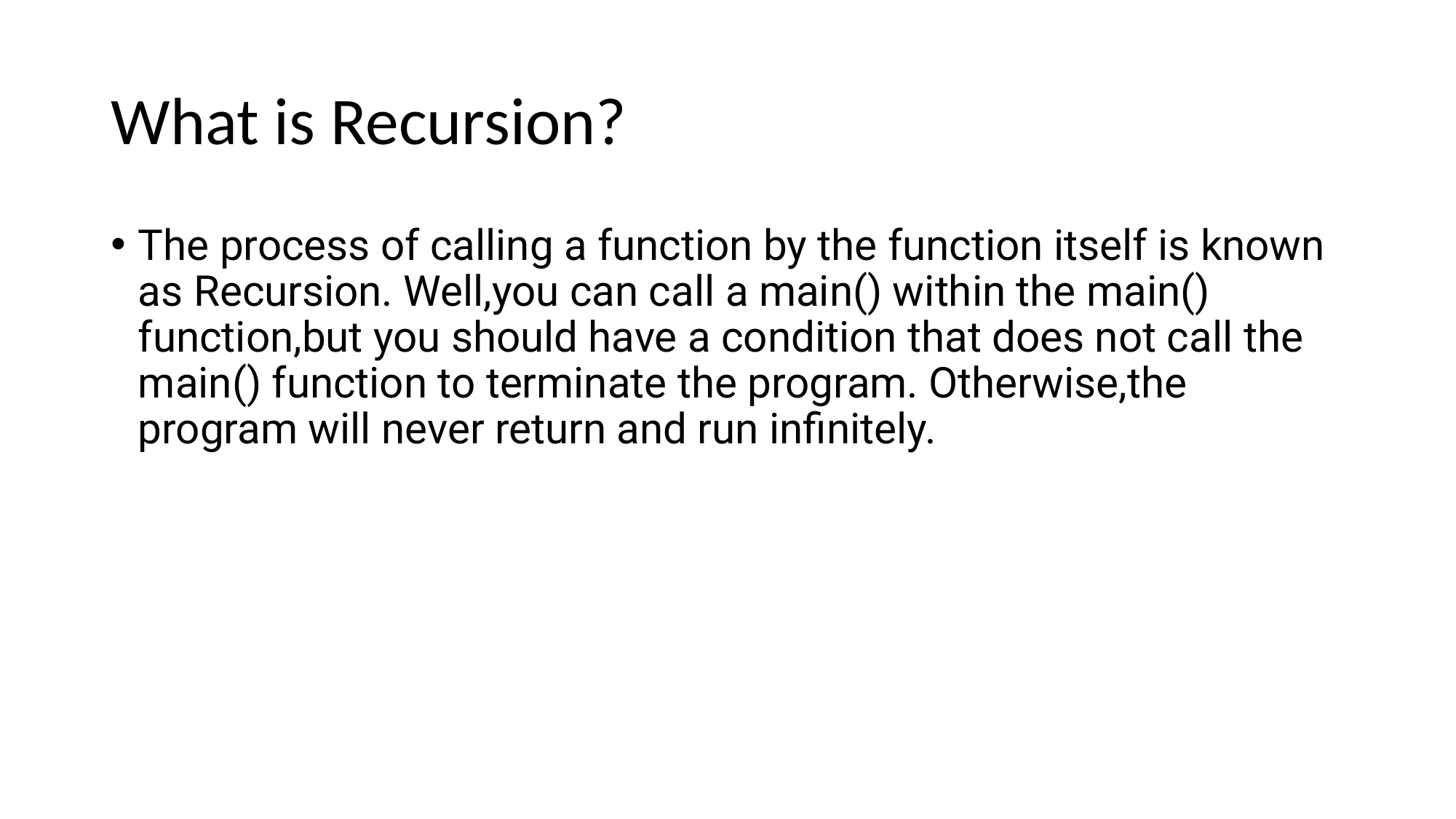

# What is Recursion?
The process of calling a function by the function itself is known as Recursion. Well,you can call a main() within the main() function,but you should have a condition that does not call the main() function to terminate the program. Otherwise,the program will never return and run infinitely.